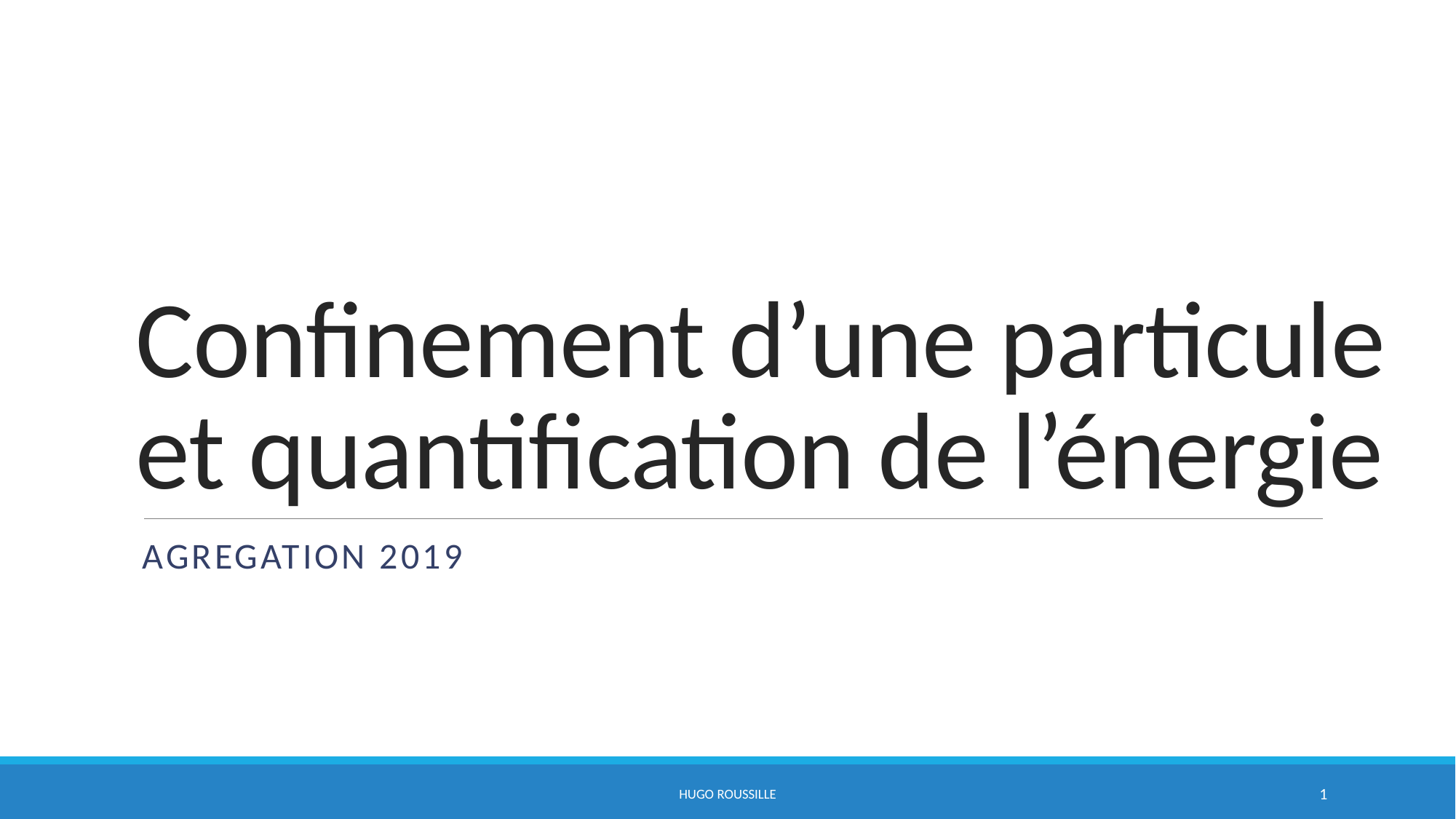

# Confinement d’une particule et quantification de l’énergie
AGREGATION 2019
HUGO ROUSSILLE
1